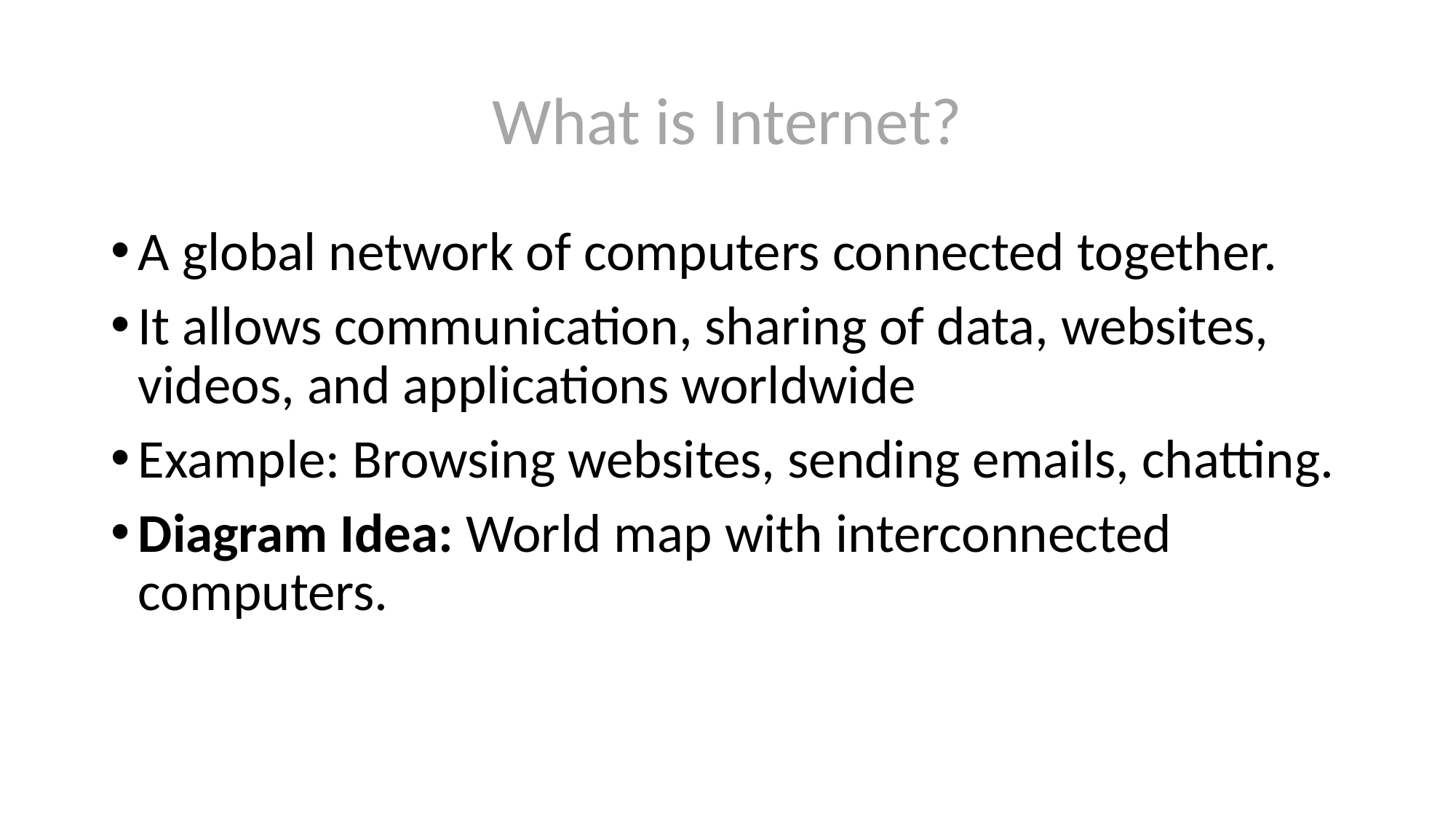

# What is Internet?
A global network of computers connected together.
It allows communication, sharing of data, websites, videos, and applications worldwide
Example: Browsing websites, sending emails, chatting.
Diagram Idea: World map with interconnected computers.